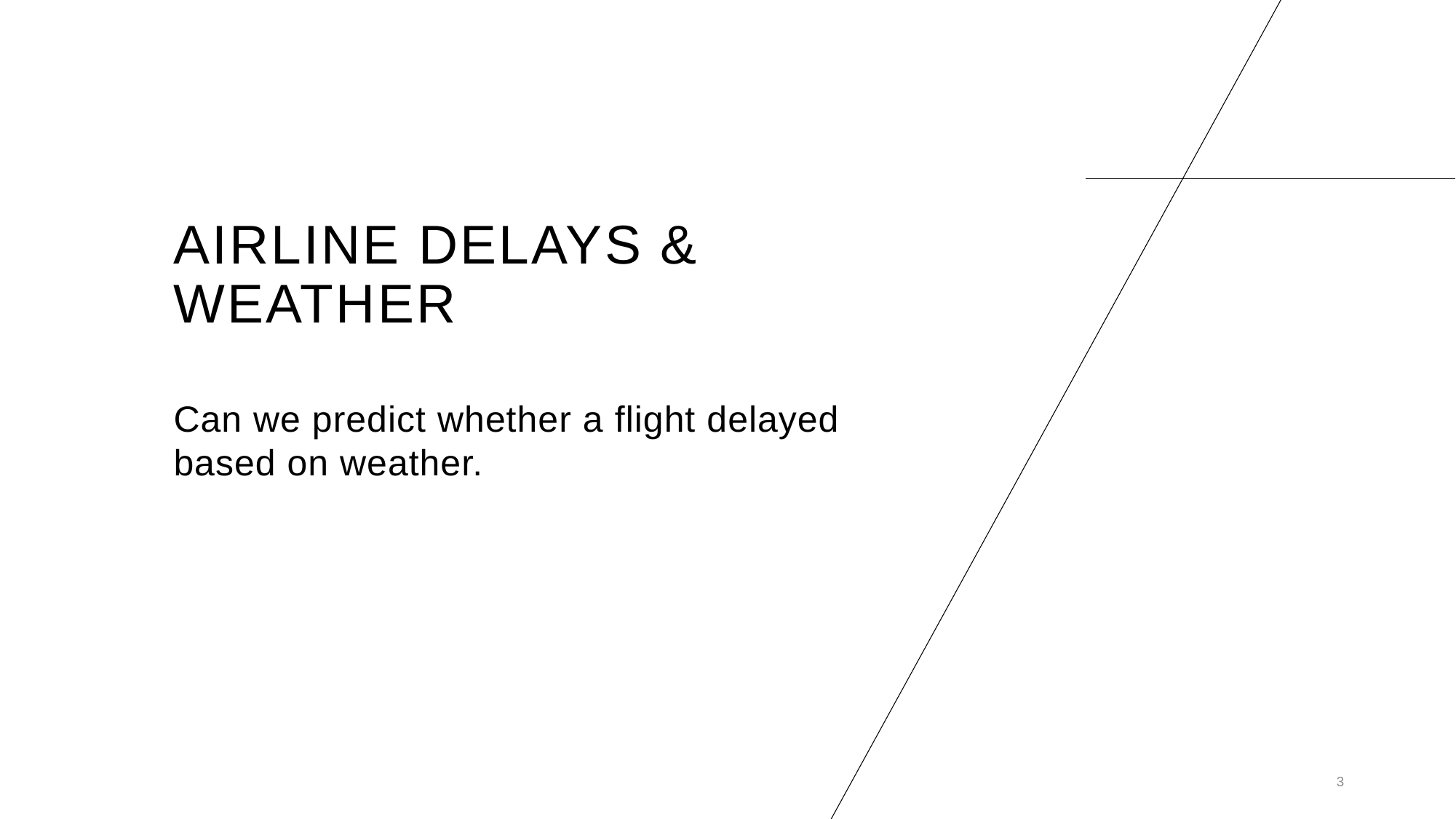

# Airline Delays & Weather
Can we predict whether a flight delayed based on weather.

3